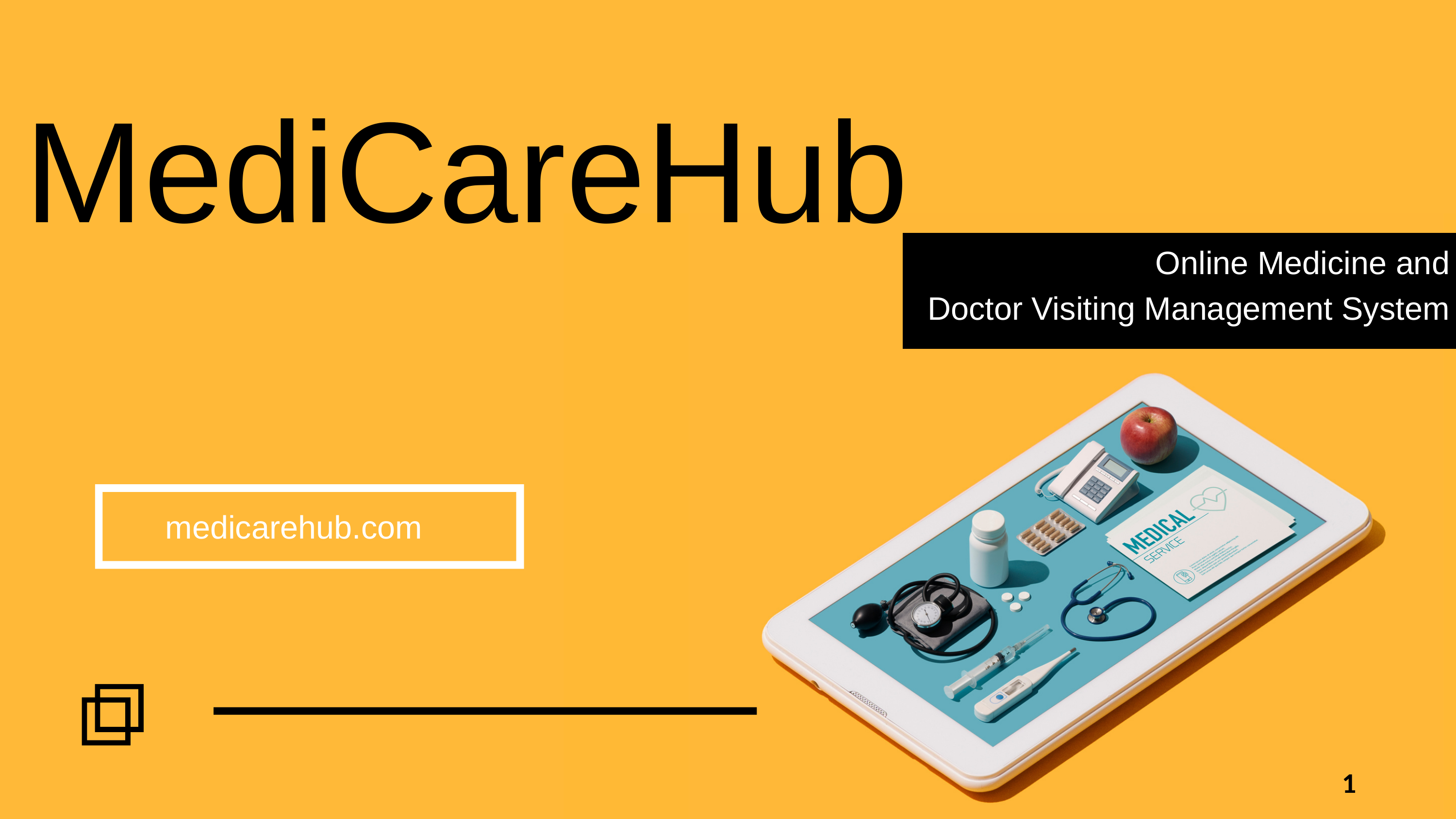

MediCareHub

Online Medicine and
Doctor Visiting Management System

medicarehub.com

1

1